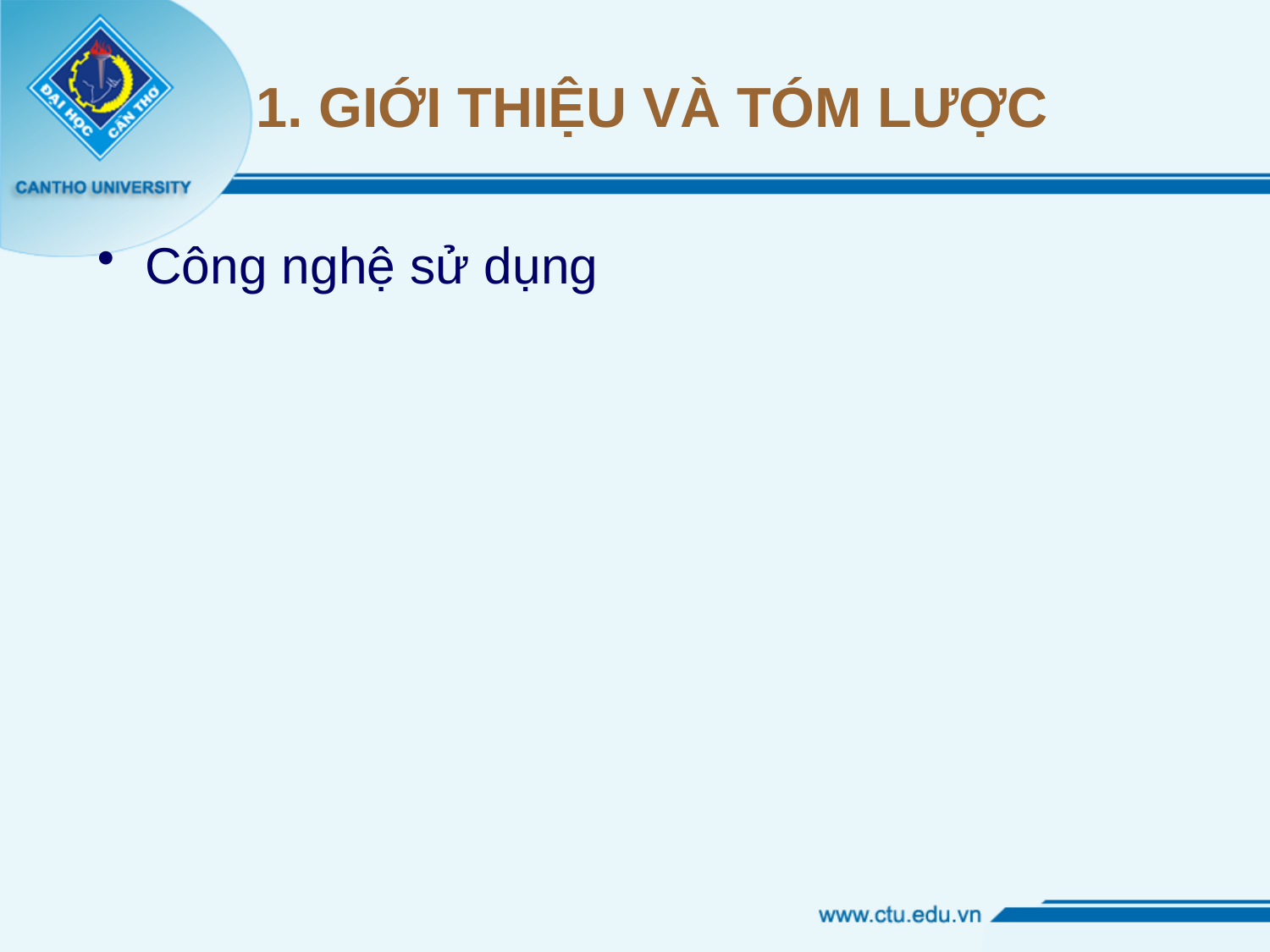

# 1. GIỚI THIỆU VÀ TÓM LƯỢC
Công nghệ sử dụng